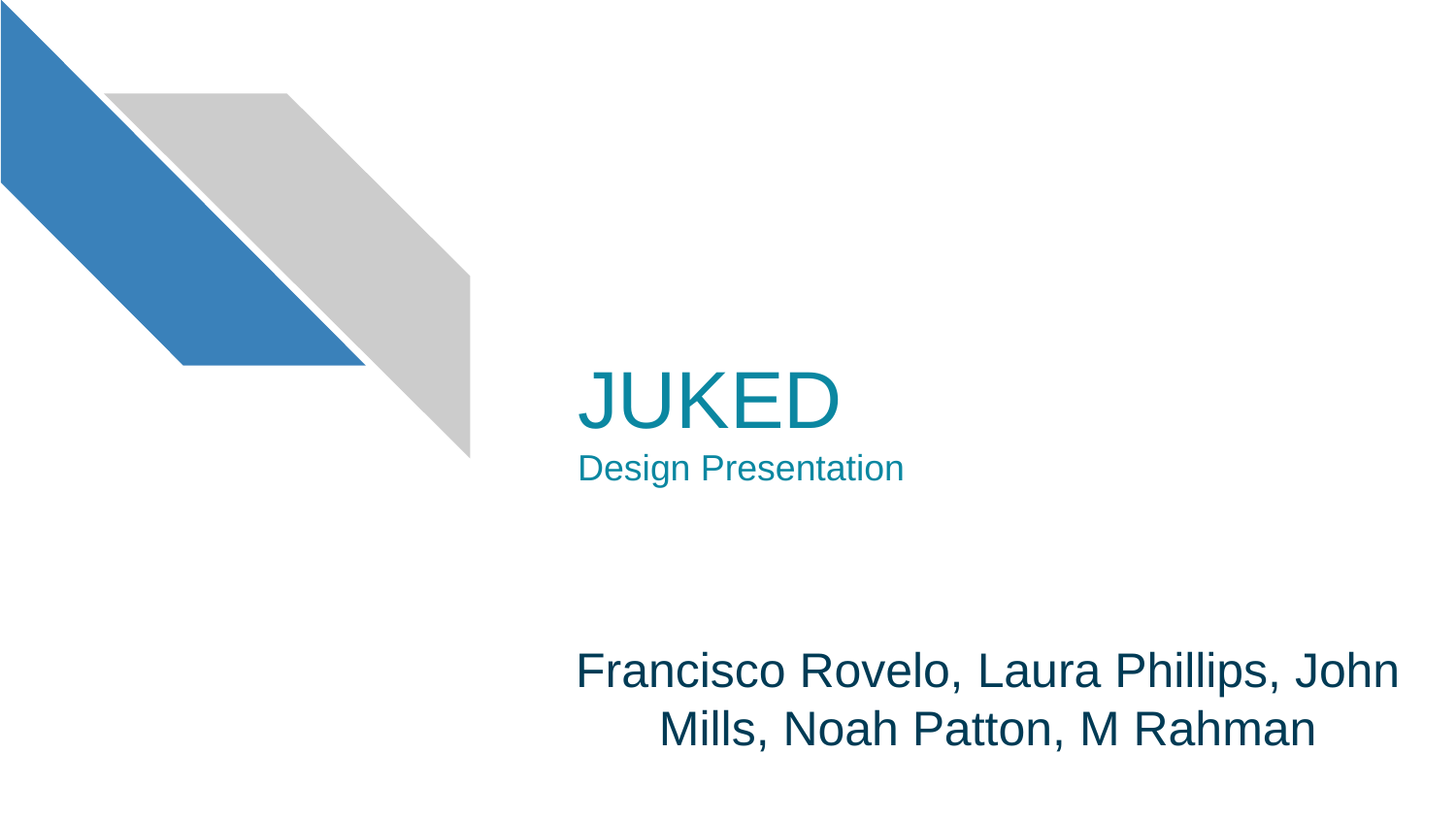

# JUKED
Design Presentation
Francisco Rovelo, Laura Phillips, John Mills, Noah Patton, M Rahman